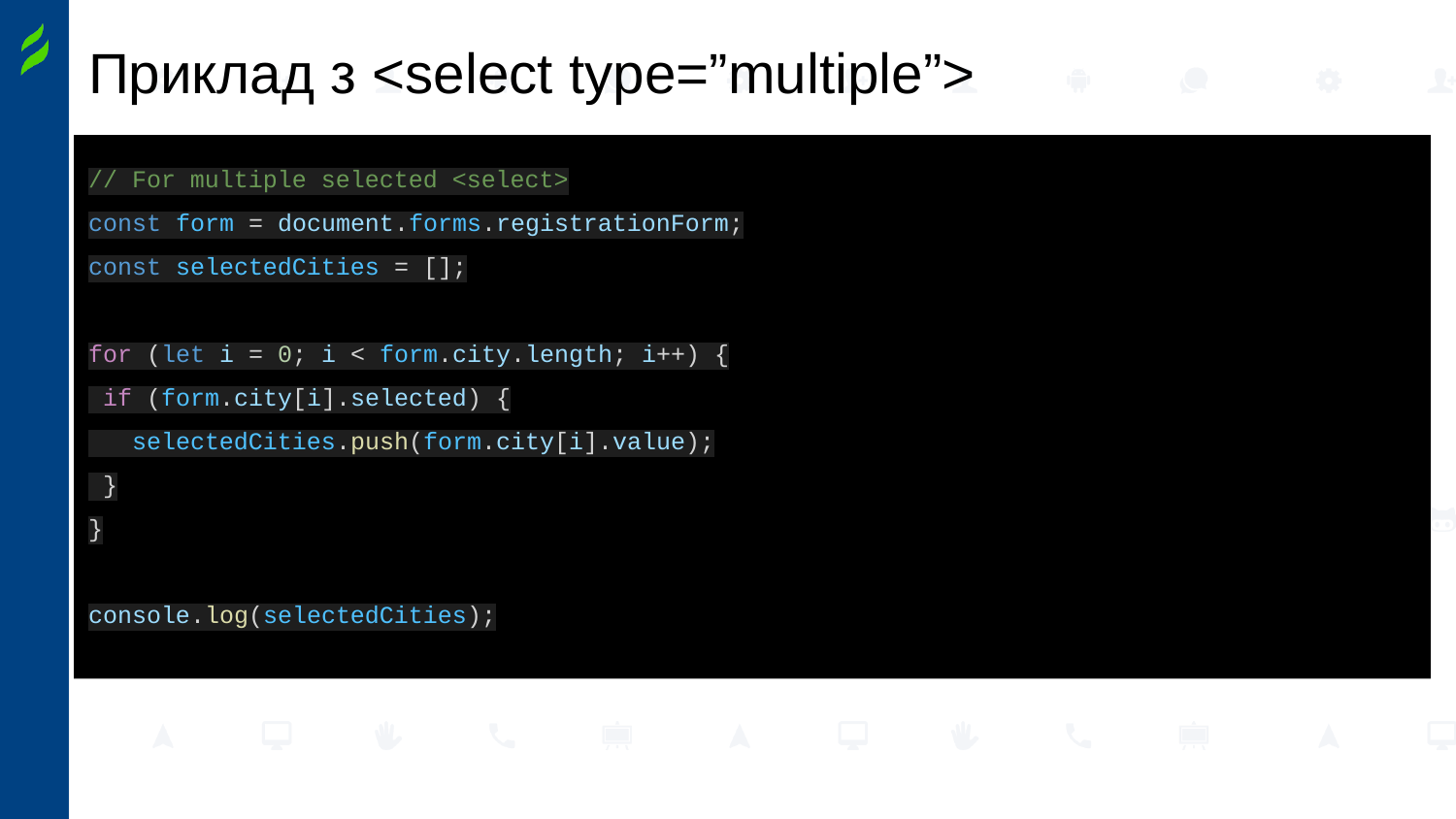

# Приклад з <select type=”multiple”>
// For multiple selected <select>
const form = document.forms.registrationForm;
const selectedCities = [];

for (let i = 0; i < form.city.length; i++) {
 if (form.city[i].selected) {
   selectedCities.push(form.city[i].value);
 }
}

console.log(selectedCities);